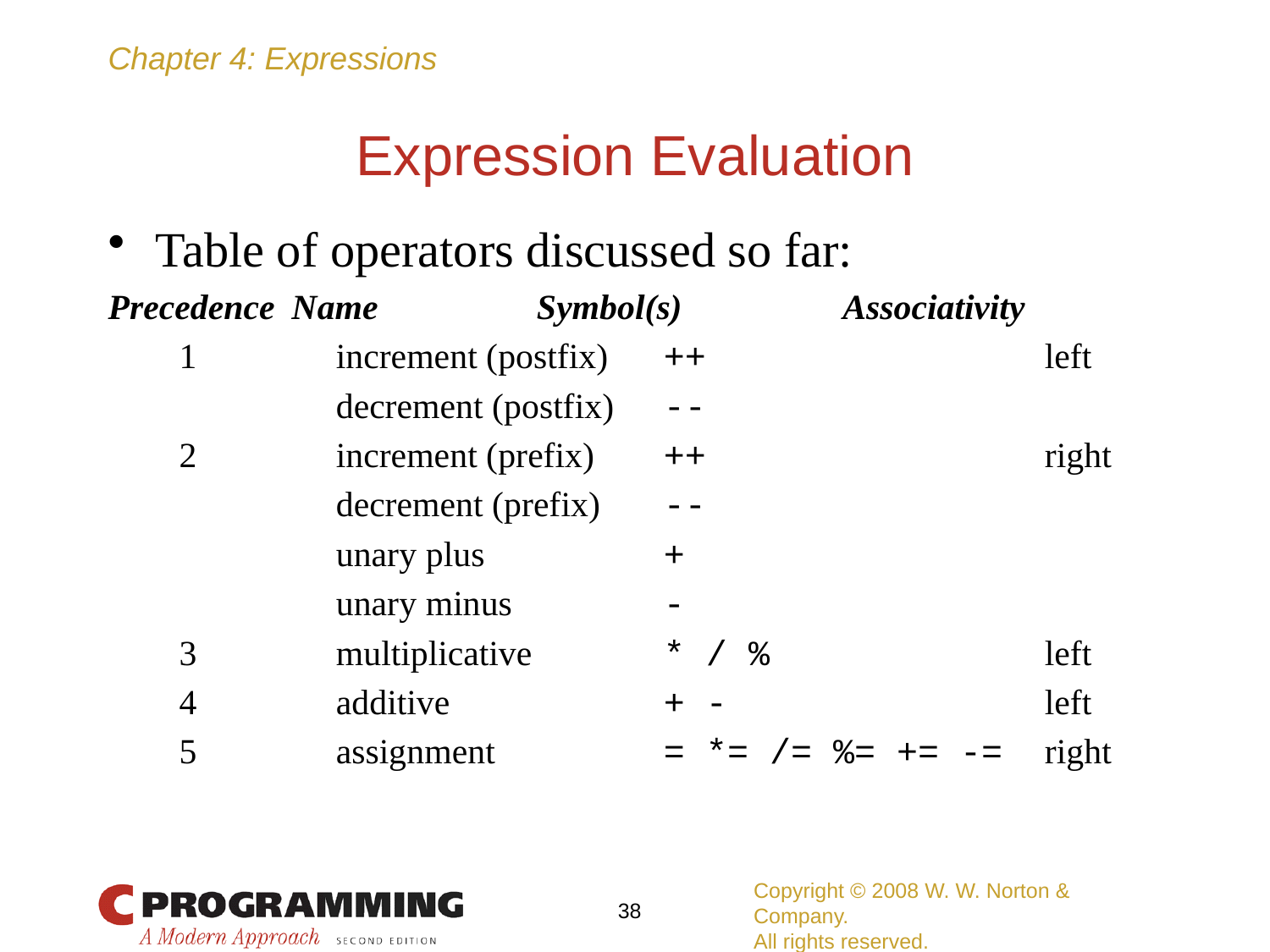

# Expression Evaluation
Table of operators discussed so far:
Precedence	 Name		Symbol(s)	      Associativity
        1	      increment (postfix)	++			left
		      decrement (postfix)	--
        2	      increment (prefix) 	++			right
		      decrement (prefix)	--
		      unary plus		+
		      unary minus		-
        3	      multiplicative		* / %			left
        4	      additive		+ -			left
        5	      assignment		= *= /= %= += -=	right
Copyright © 2008 W. W. Norton & Company.
All rights reserved.
38